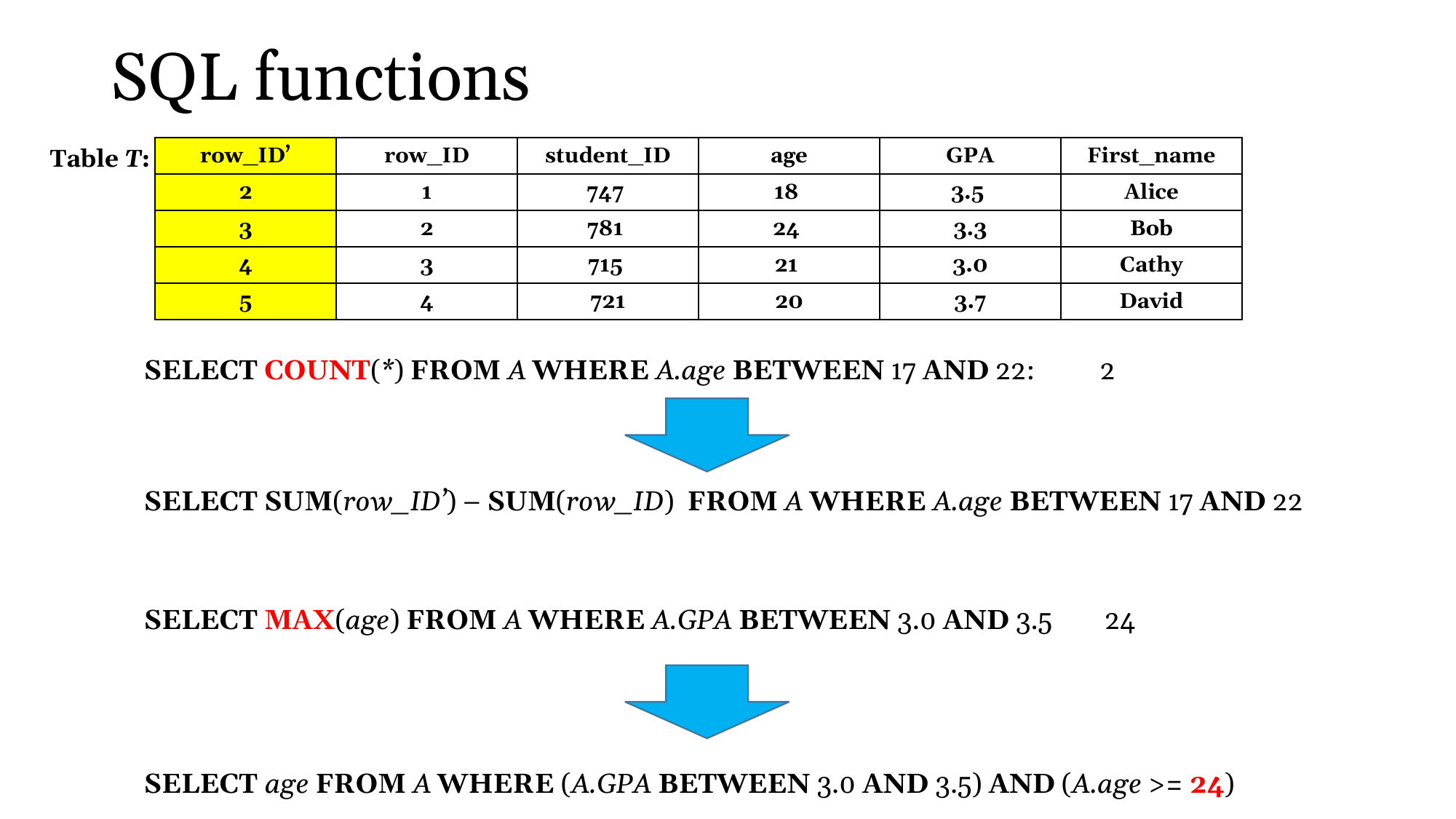

# SQL functions
Table T:
| row\_ID | student\_ID | age | GPA | First\_name |
| --- | --- | --- | --- | --- |
| 1 | 747 | 18 | 3.5 | Alice |
| 2 | 781 | 24 | 3.3 | Bob |
| 3 | 715 | 21 | 3.0 | Cathy |
| 4 | 721 | 20 | 3.7 | David |
| row\_ID’ |
| --- |
| 2 |
| 3 |
| 4 |
| 5 |
SELECT COUNT(*) FROM A WHERE A.age BETWEEN 17 AND 22:          2

SELECT SUM(row_ID’) – SUM(row_ID)  FROM A WHERE A.age BETWEEN 17 AND 22

SELECT MAX(age) FROM A WHERE A.GPA BETWEEN 3.0 AND 3.5        24

SELECT age FROM A WHERE (A.GPA BETWEEN 3.0 AND 3.5) AND (A.age >= 24)